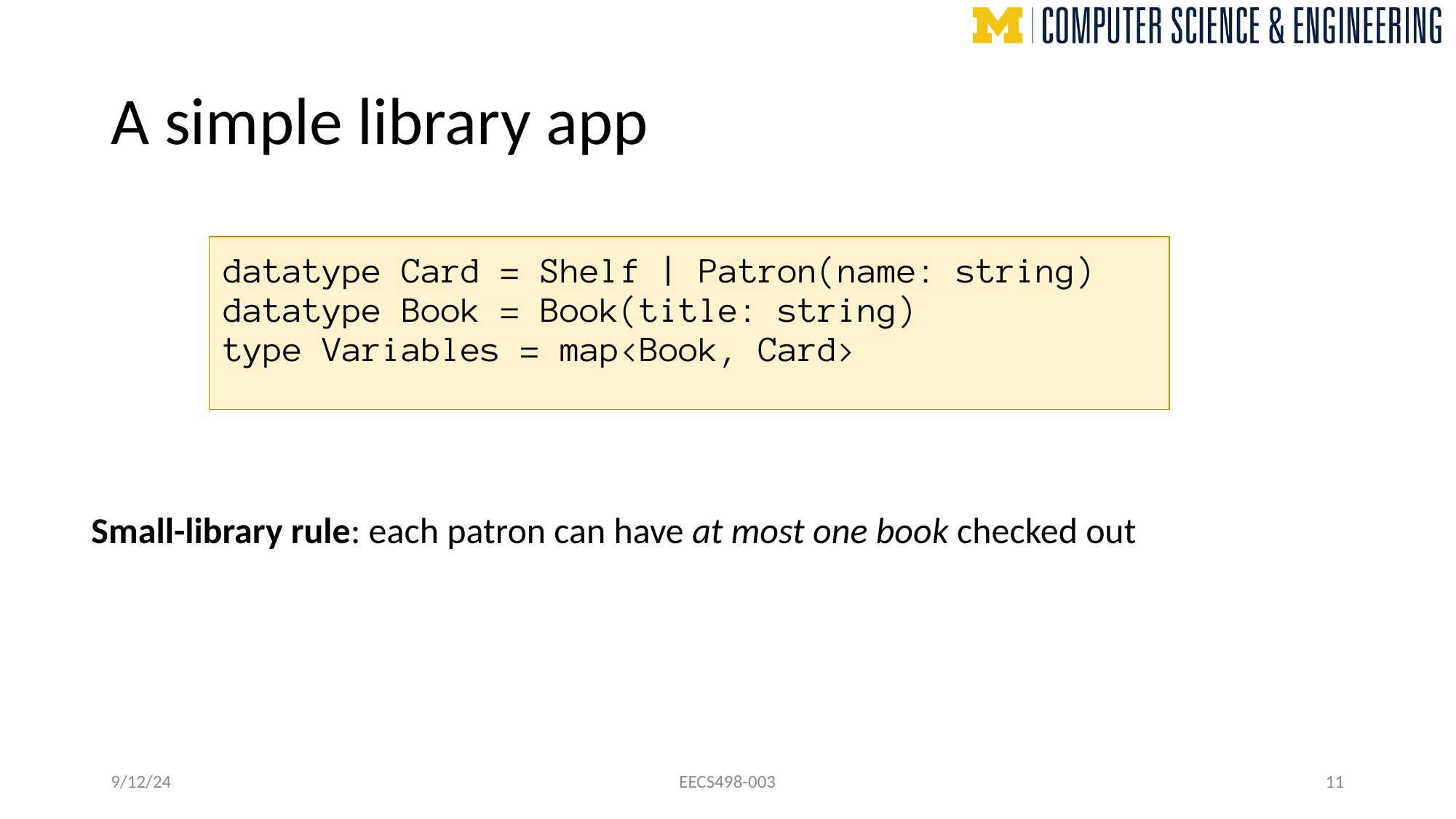

# A simple library app
datatype Card = Shelf | Patron(name: string)
datatype Book = Book(title: string)
type Variables = map<Book, Card>
Small-library rule: each patron can have at most one book checked out
9/12/24
EECS498-003
11